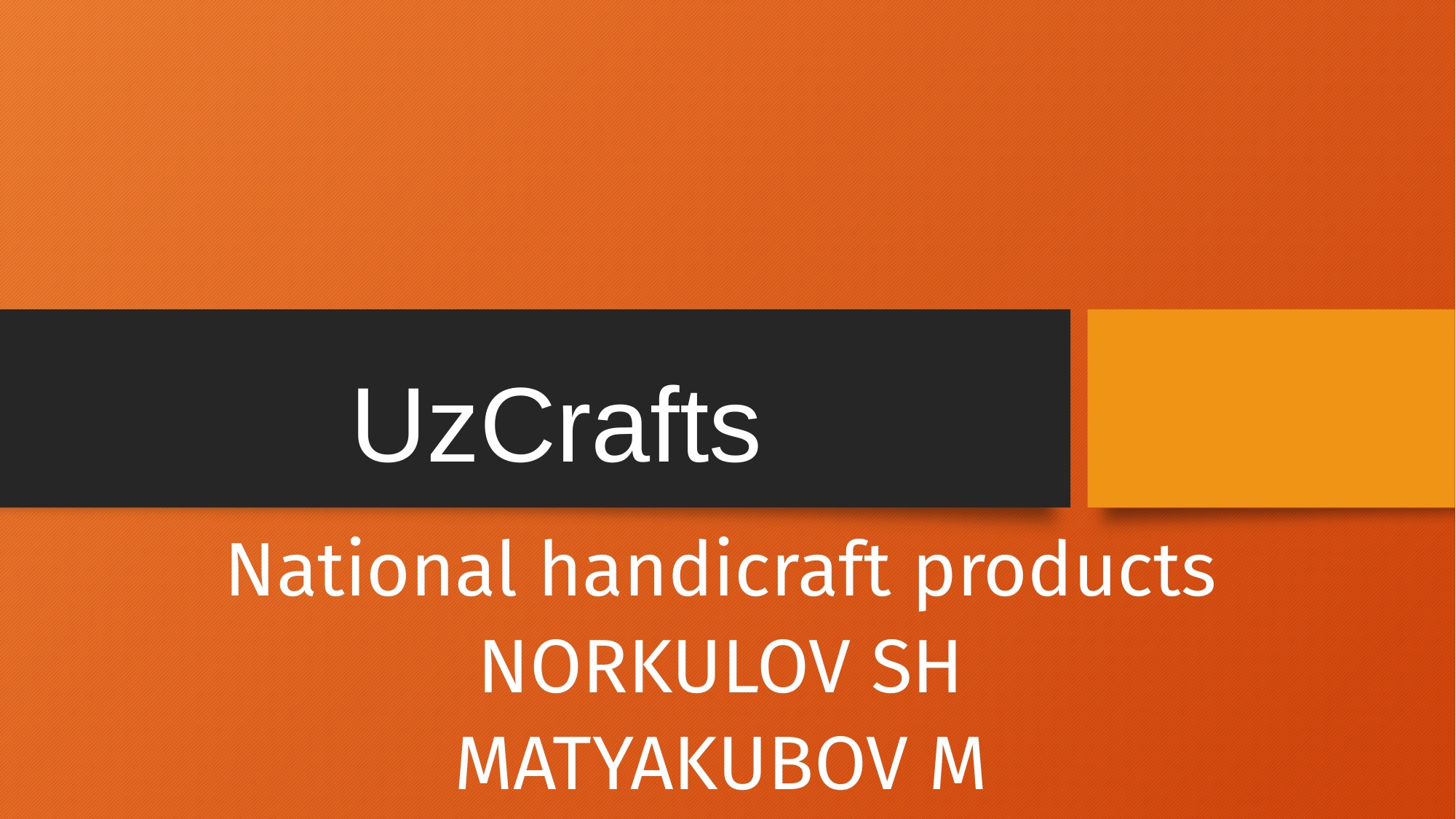

# UzCrafts
National handicraft products
NORKULOV SH
MATYAKUBOV M